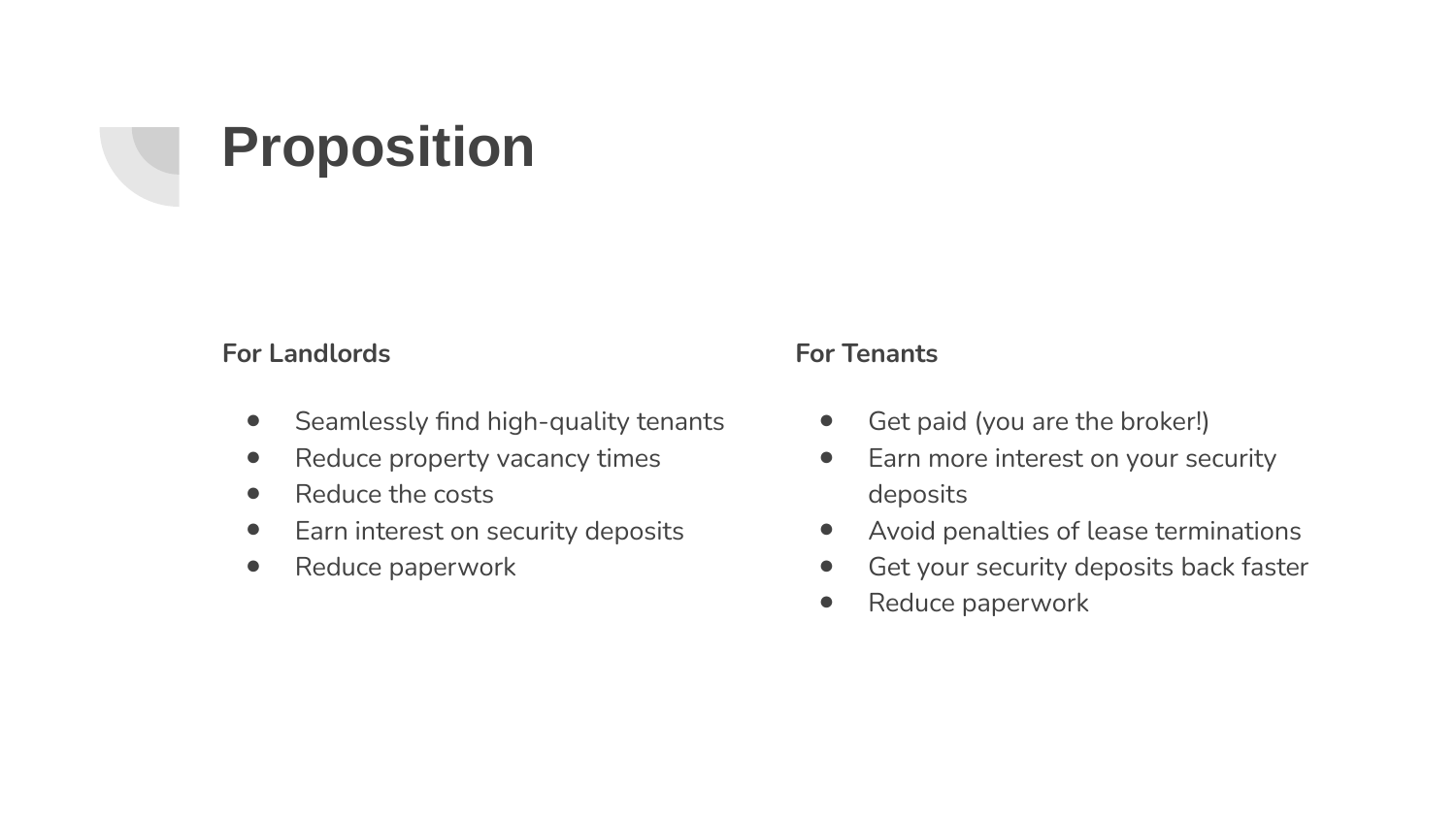

# Proposition
For Landlords
Seamlessly find high-quality tenants
Reduce property vacancy times
Reduce the costs
Earn interest on security deposits
Reduce paperwork
For Tenants
Get paid (you are the broker!)
Earn more interest on your security deposits
Avoid penalties of lease terminations
Get your security deposits back faster
Reduce paperwork